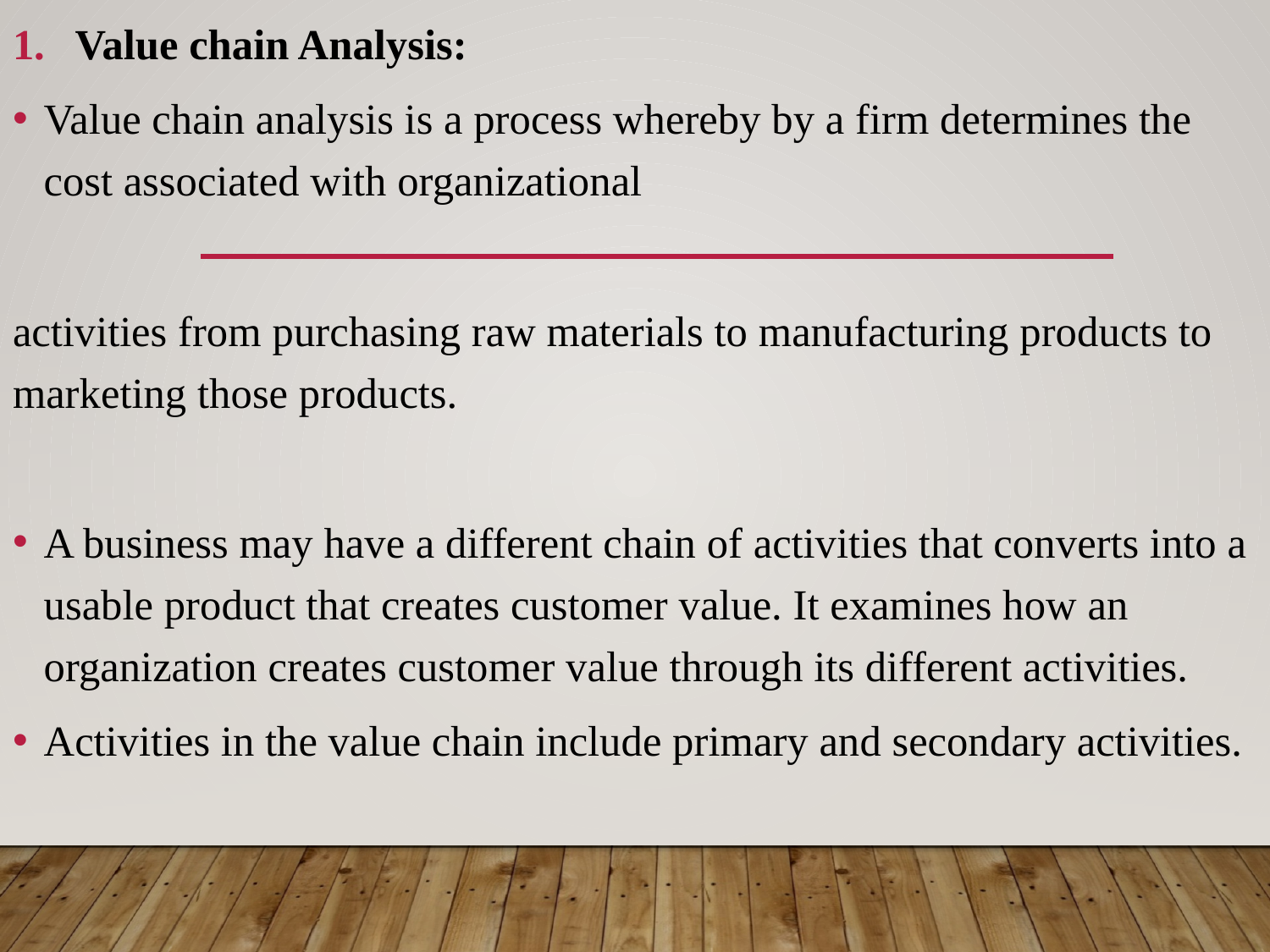

Value chain Analysis:
Value chain analysis is a process whereby by a firm determines the cost associated with organizational

activities from purchasing raw materials to manufacturing products to marketing those products.

A business may have a different chain of activities that converts into a usable product that creates customer value. It examines how an organization creates customer value through its different activities.
Activities in the value chain include primary and secondary activities.